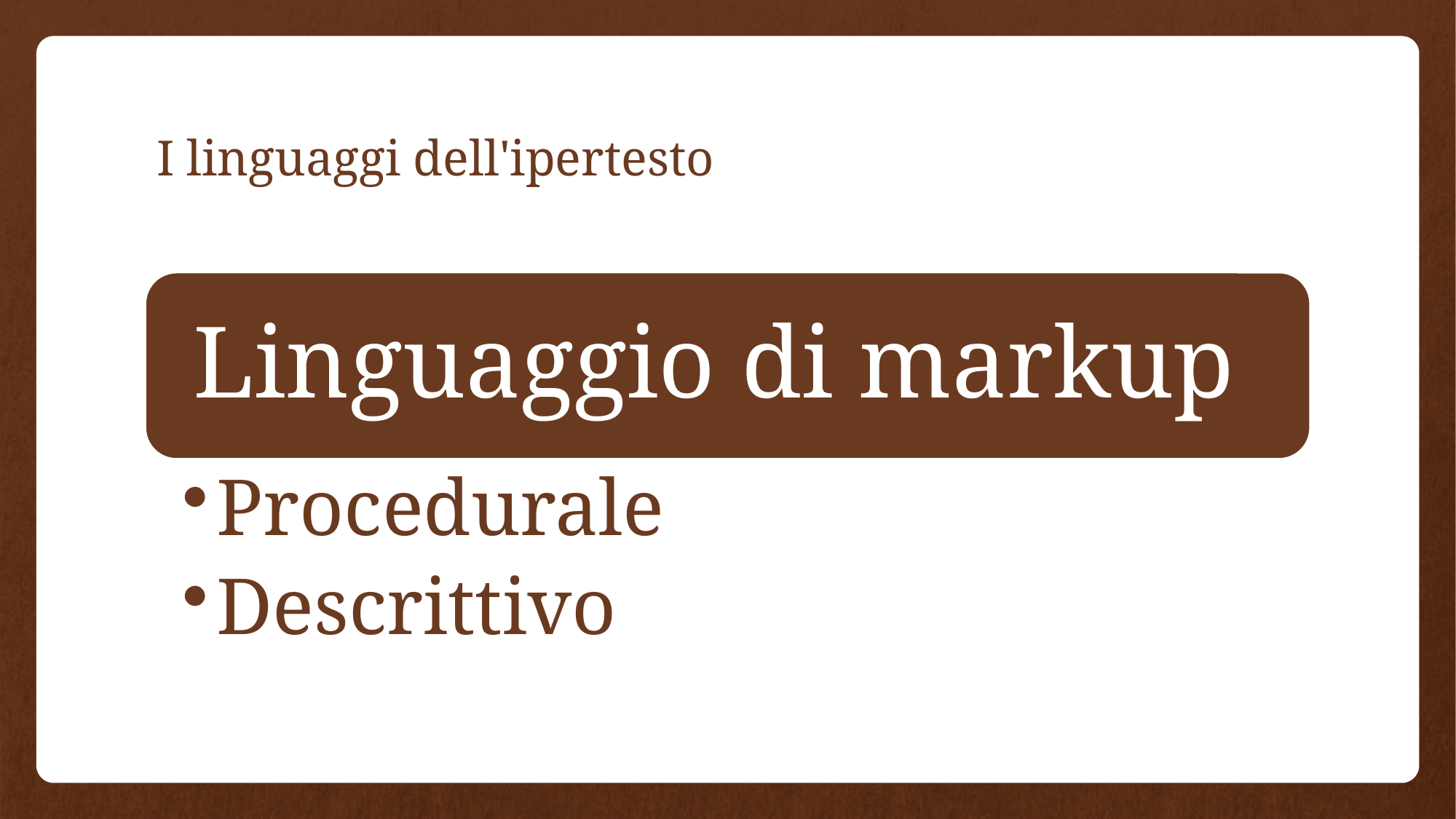

# I linguaggi dell'ipertesto
Linguaggio di markup
Procedurale
Descrittivo